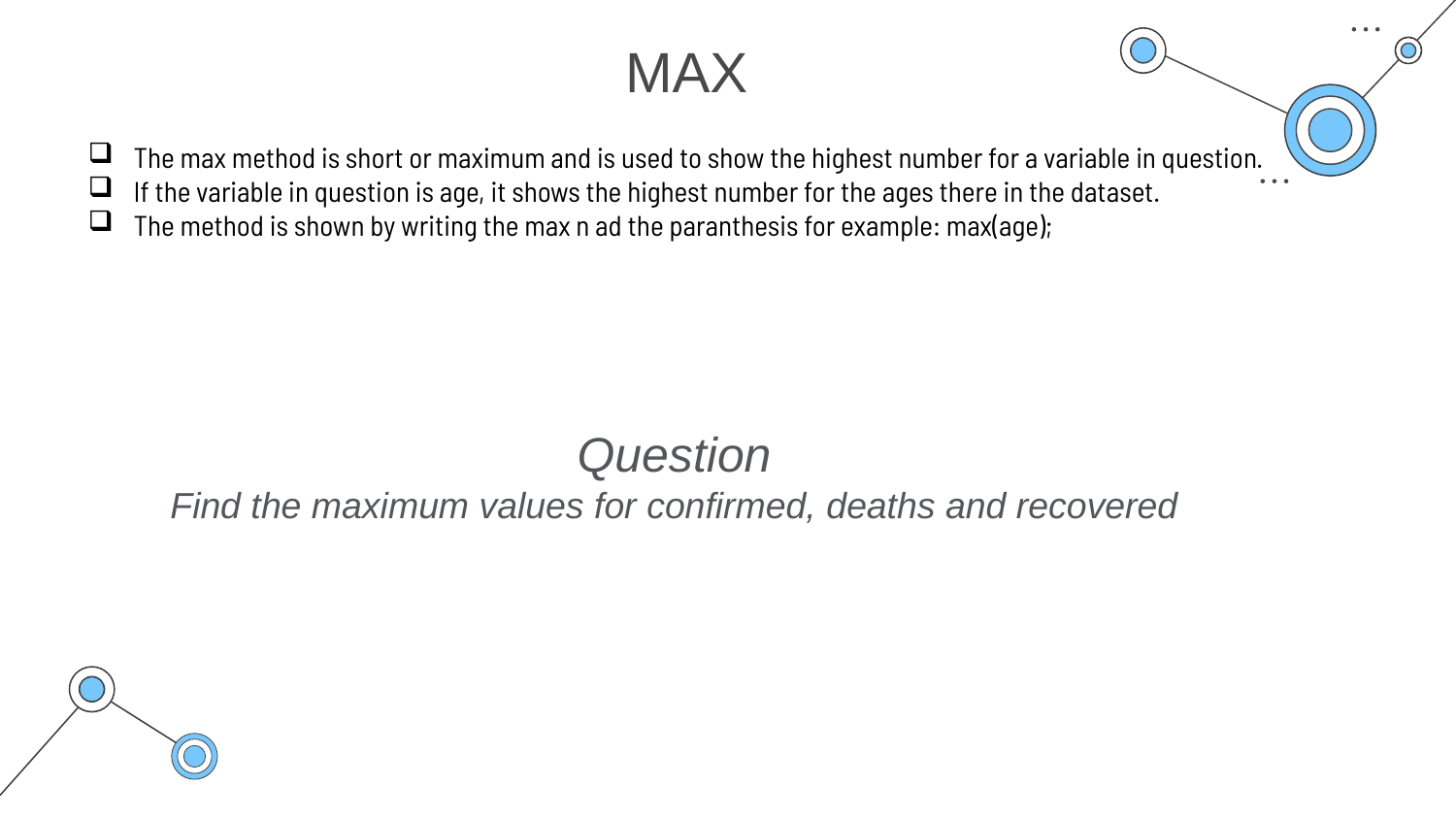

# MAX
The max method is short or maximum and is used to show the highest number for a variable in question.
If the variable in question is age, it shows the highest number for the ages there in the dataset.
The method is shown by writing the max n ad the paranthesis for example: max(age);
Question
Find the maximum values for confirmed, deaths and recovered